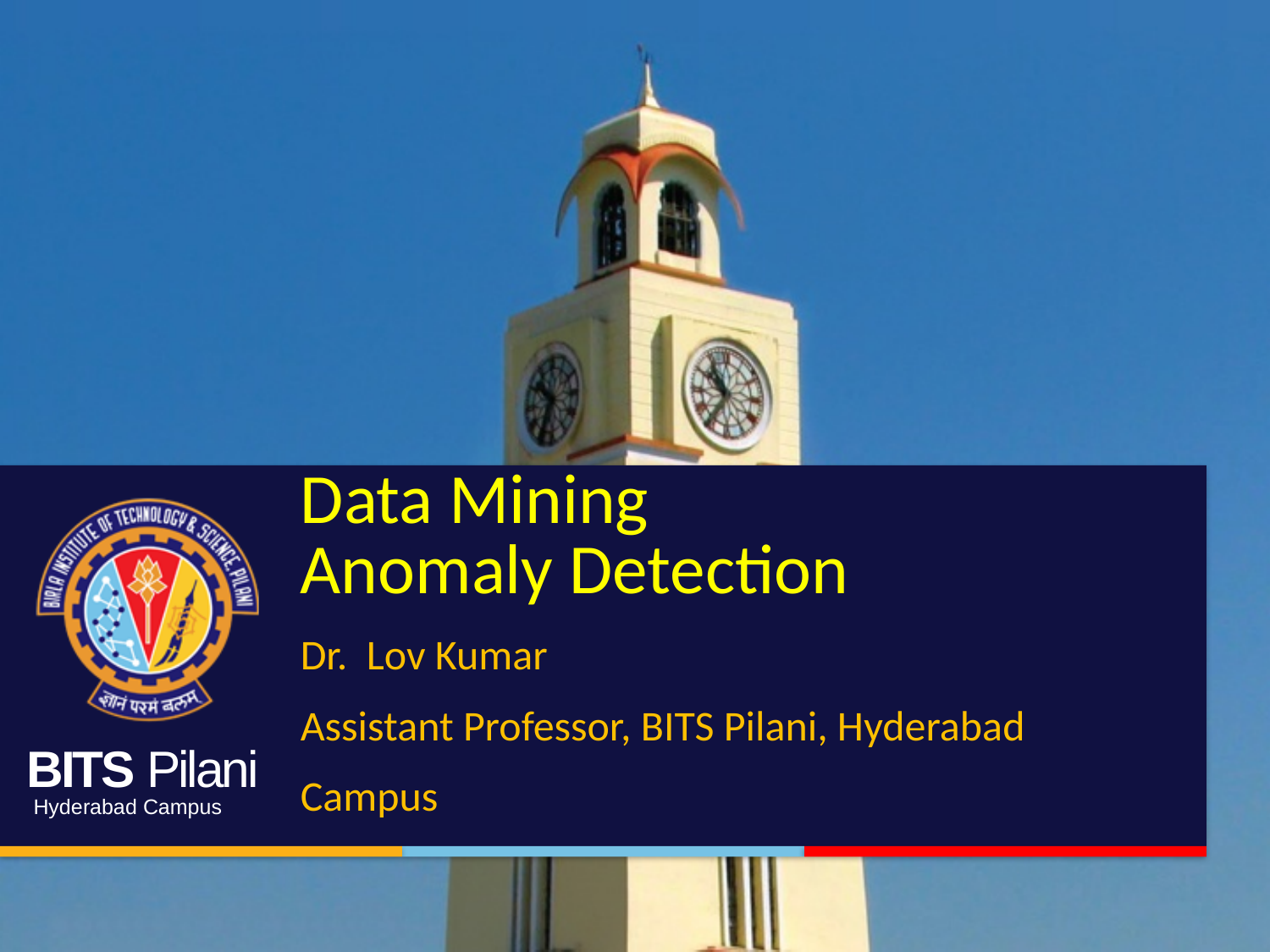

# Data Mining Anomaly Detection Dr.  Lov Kumar Assistant Professor, BITS Pilani, Hyderabad Campus